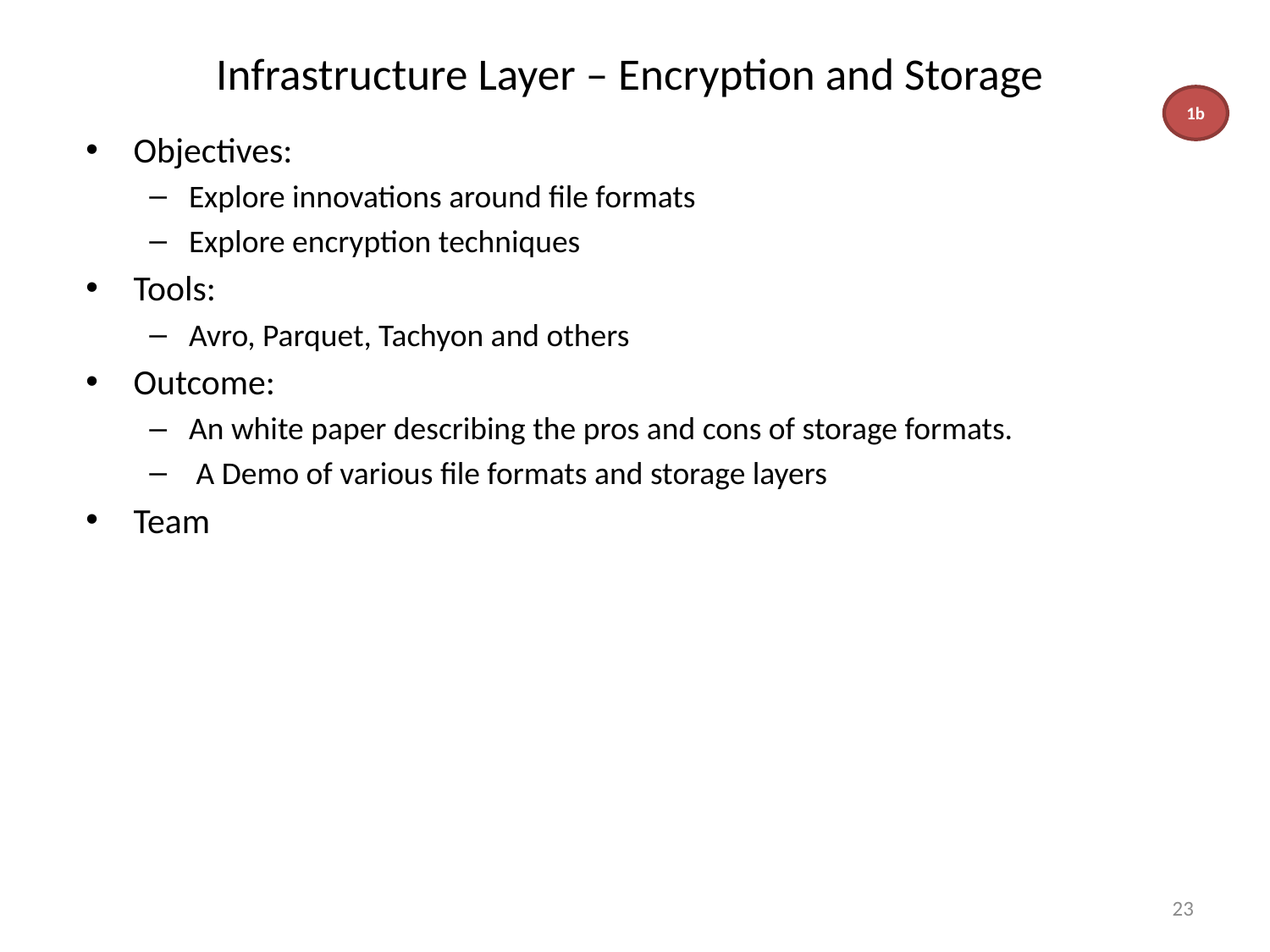

# Infrastructure Layer – Encryption and Storage
1b
Objectives:
Explore innovations around file formats
Explore encryption techniques
Tools:
Avro, Parquet, Tachyon and others
Outcome:
An white paper describing the pros and cons of storage formats.
 A Demo of various file formats and storage layers
Team
23